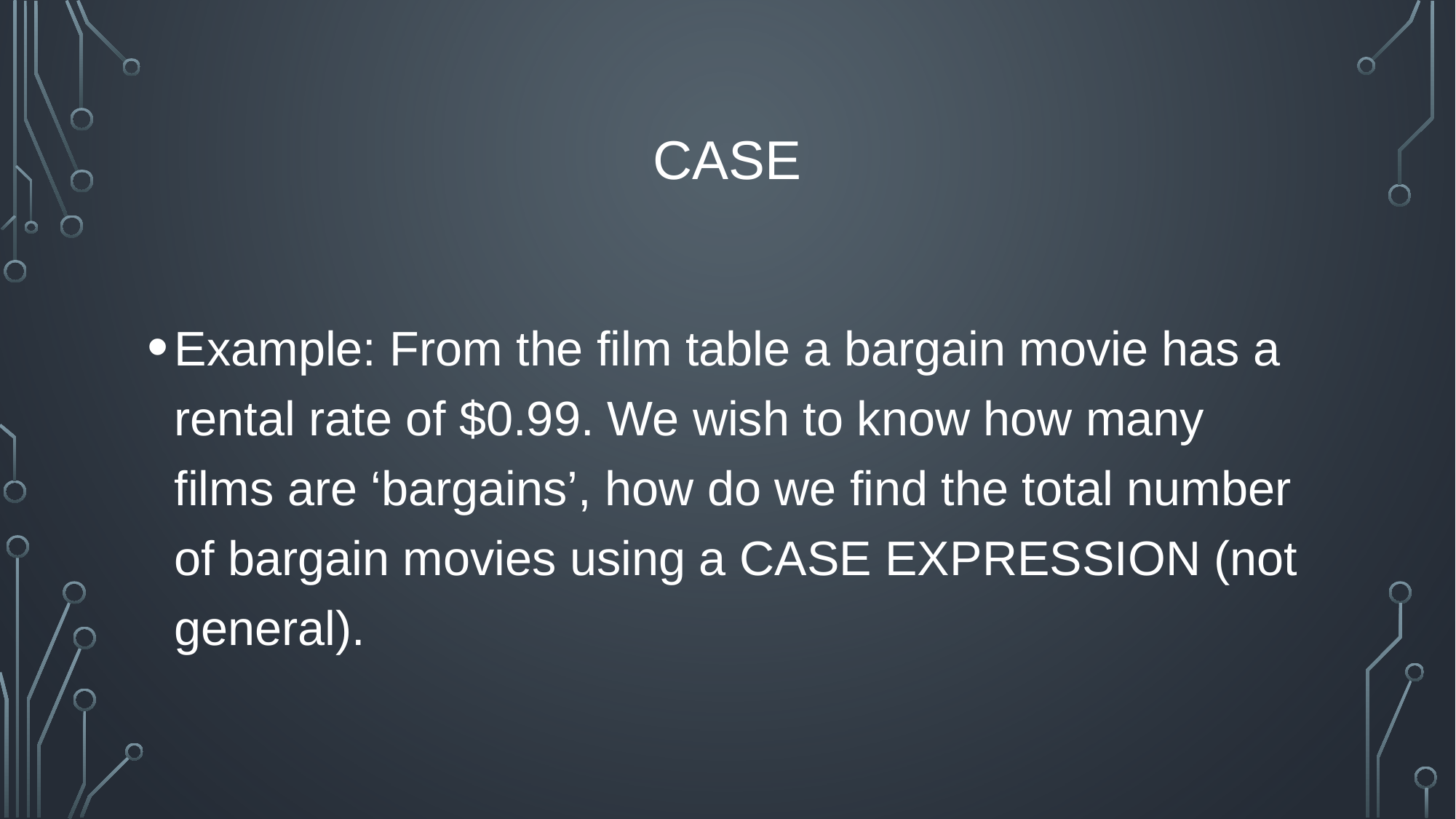

# case
Example: From the film table a bargain movie has a rental rate of $0.99. We wish to know how many films are ‘bargains’, how do we find the total number of bargain movies using a CASE EXPRESSION (not general).